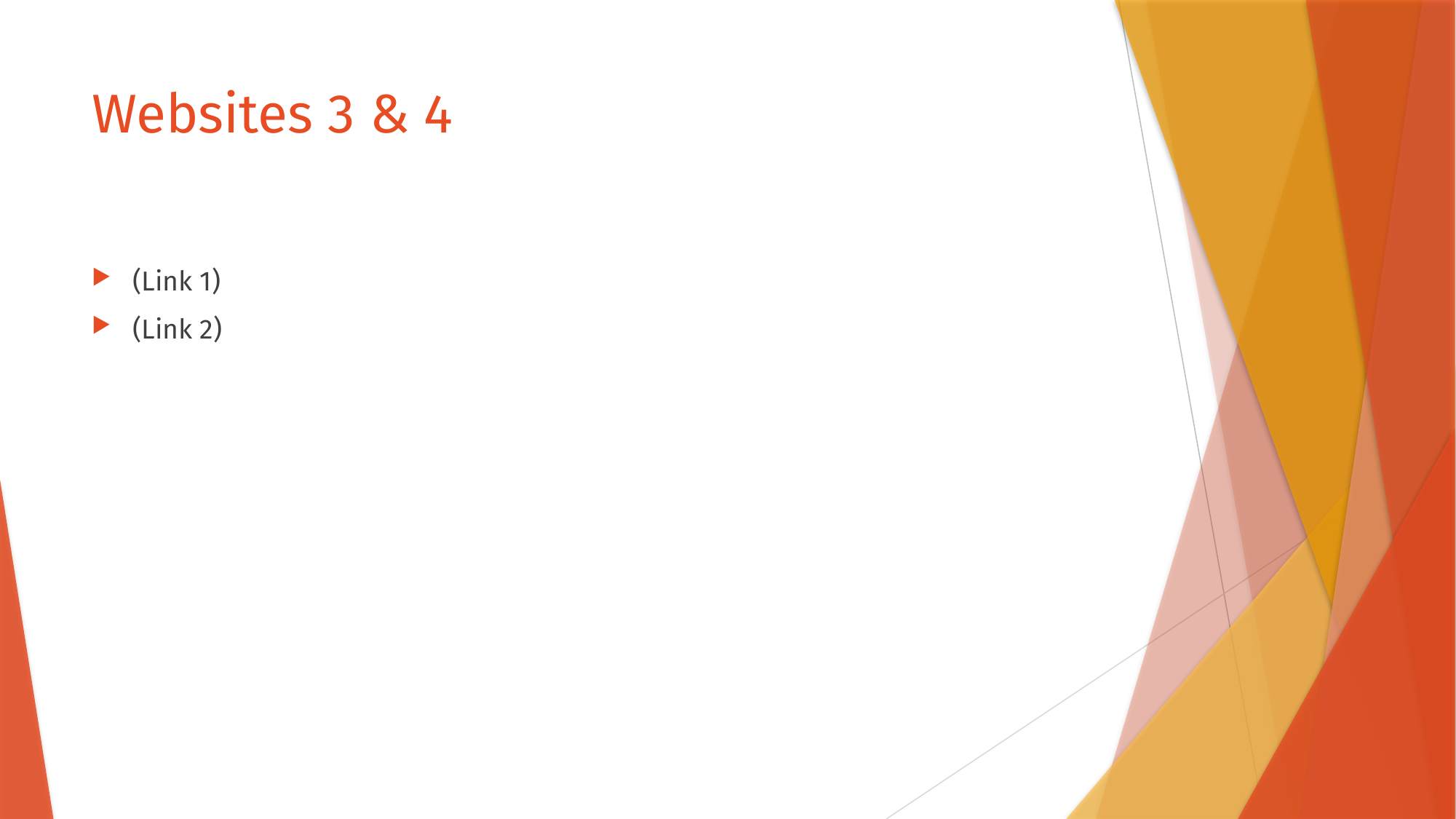

# Websites 3 & 4
(Link 1)
(Link 2)